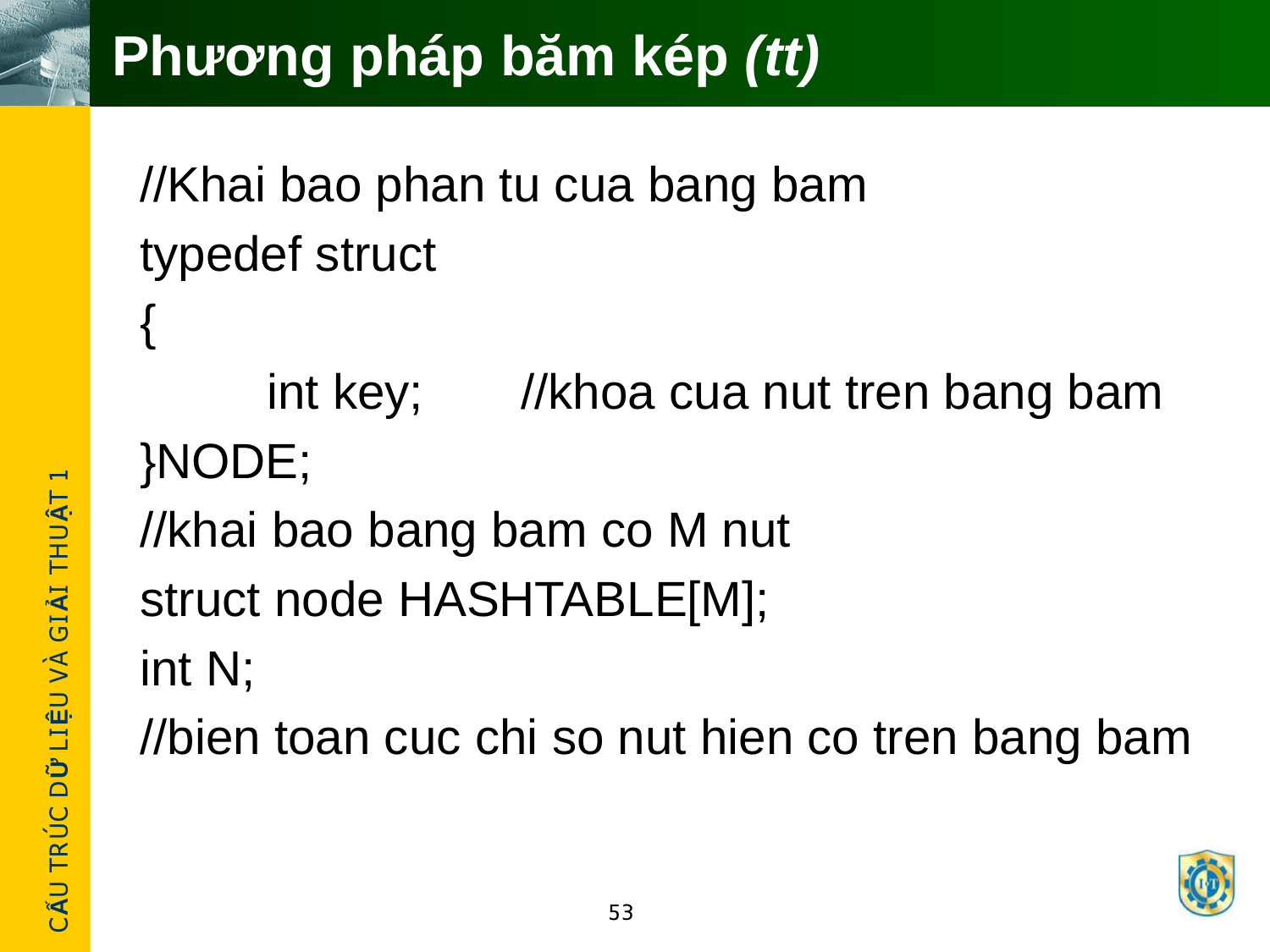

# Phương pháp băm kép (tt)
//Khai bao phan tu cua bang bam
typedef struct
{
	int key;	//khoa cua nut tren bang bam
}NODE;
//khai bao bang bam co M nut
struct node HASHTABLE[M];
int N;
//bien toan cuc chi so nut hien co tren bang bam